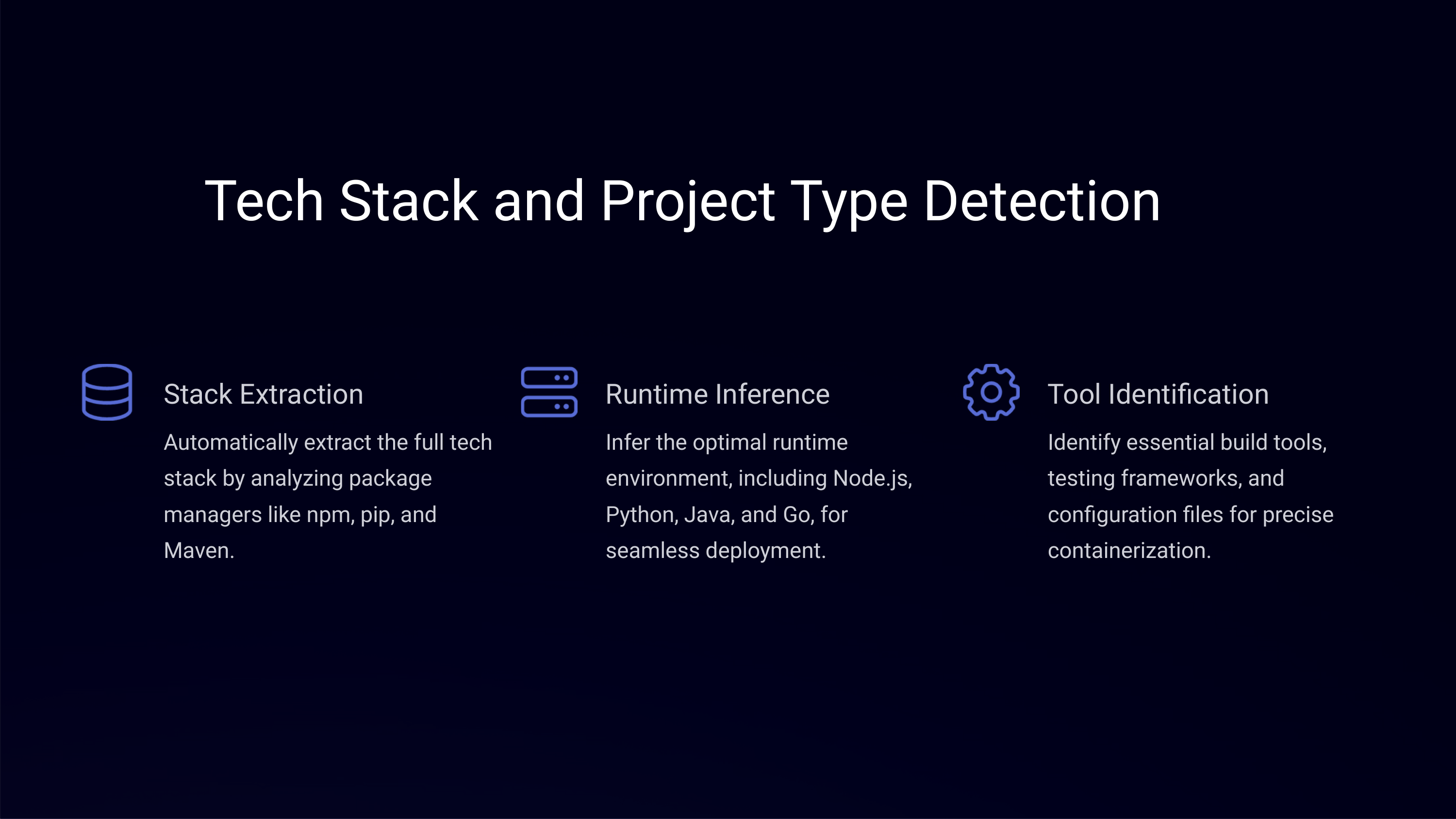

Tech Stack and Project Type Detection

Stack Extraction
Runtime Inference
Tool Identification
Automatically extract the full tech stack by analyzing package managers like npm, pip, and Maven.
Infer the optimal runtime environment, including Node.js, Python, Java, and Go, for seamless deployment.
Identify essential build tools, testing frameworks, and configuration files for precise containerization.